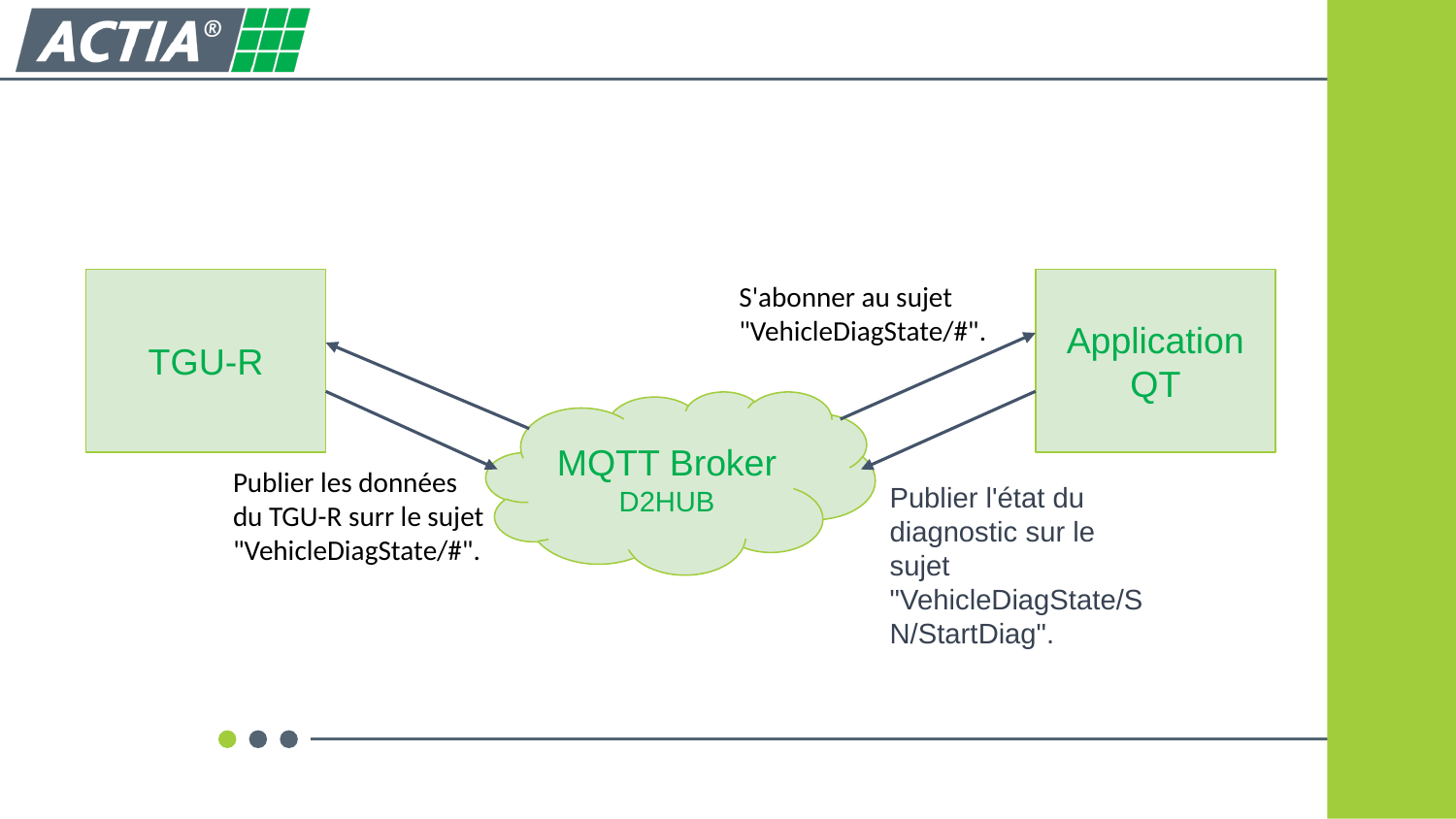

S'abonner au sujet "VehicleDiagState/#".
TGU-R
Application
QT
MQTT Broker
D2HUB
Publier les données du TGU-R surr le sujet "VehicleDiagState/#".
Publier l'état du diagnostic sur le sujet "VehicleDiagState/SN/StartDiag".